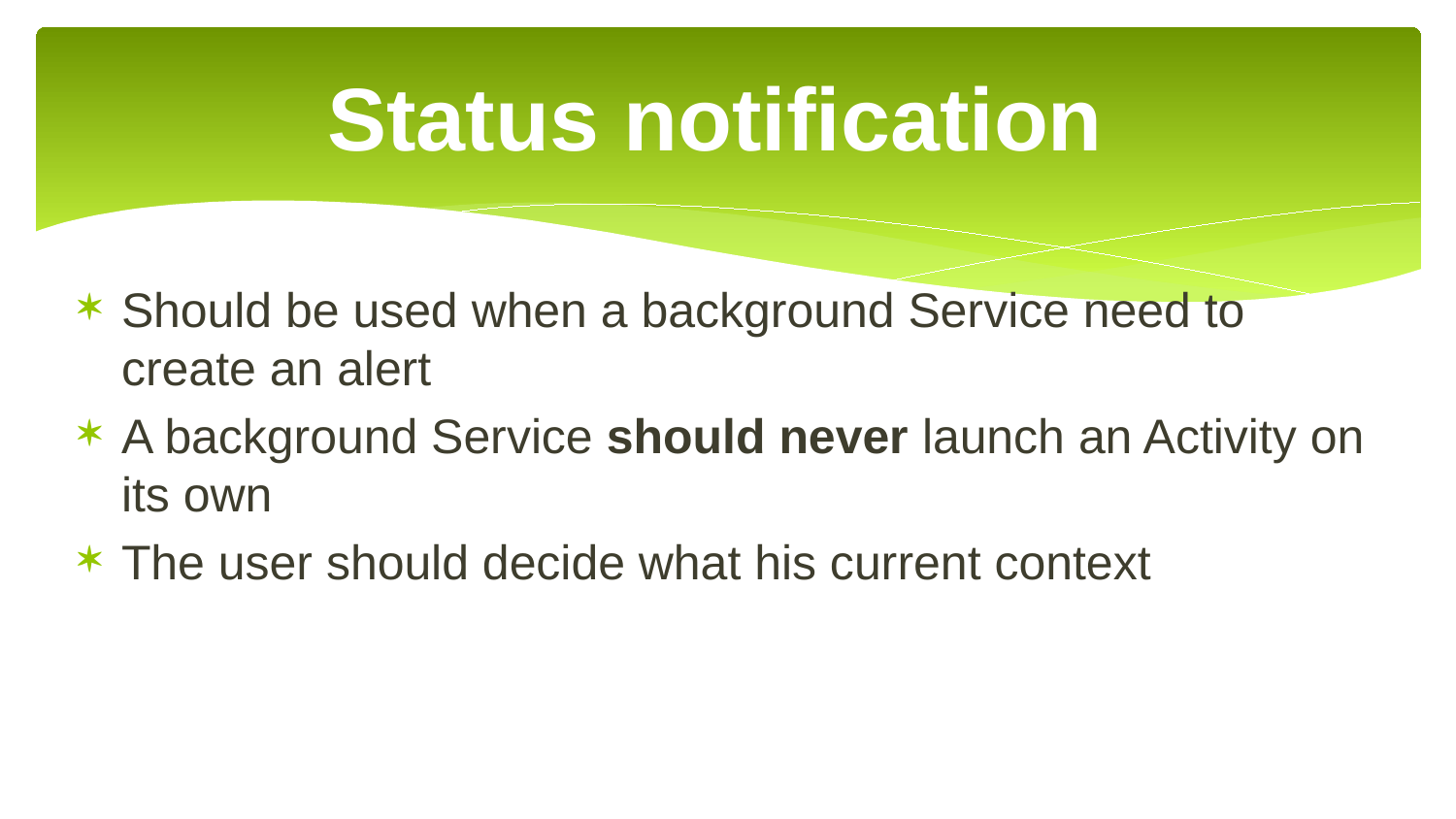

# Status notification
Should be used when a background Service need to create an alert
A background Service should never launch an Activity on its own
The user should decide what his current context